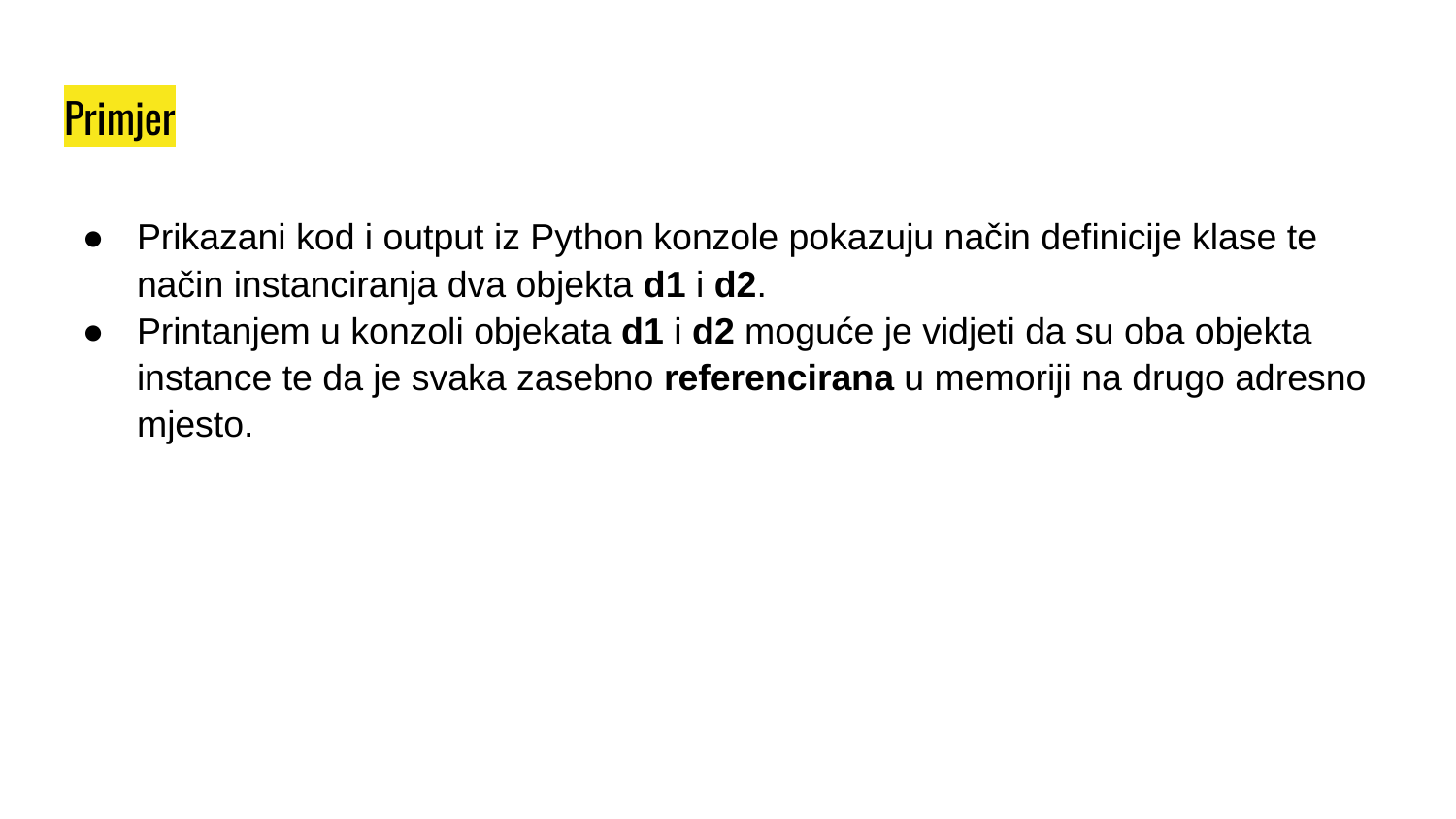

# Primjer
Prikazani kod i output iz Python konzole pokazuju način definicije klase te način instanciranja dva objekta d1 i d2.
Printanjem u konzoli objekata d1 i d2 moguće je vidjeti da su oba objekta instance te da je svaka zasebno referencirana u memoriji na drugo adresno mjesto.